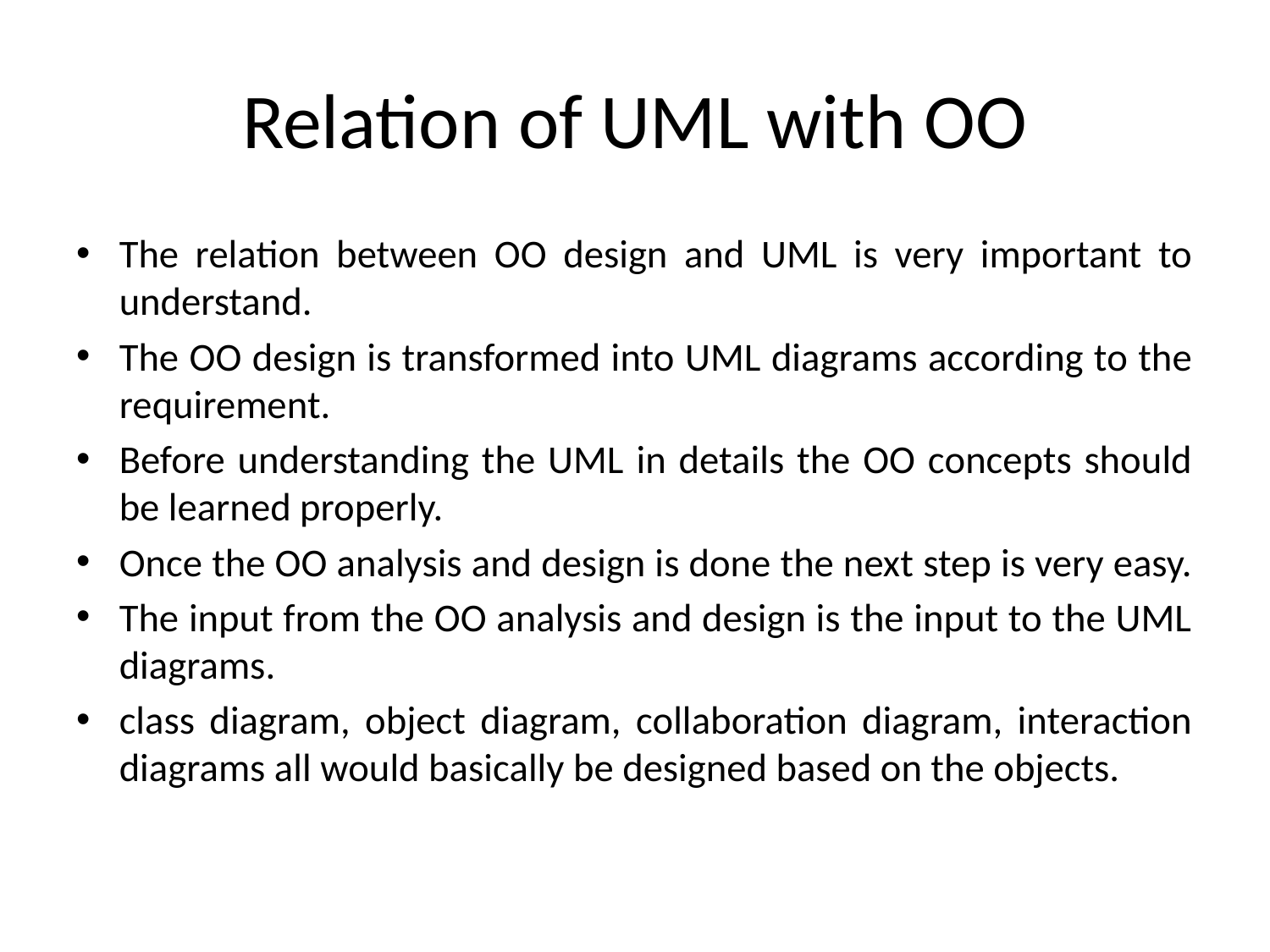

# Relation of UML with OO
The relation between OO design and UML is very important to understand.
The OO design is transformed into UML diagrams according to the requirement.
Before understanding the UML in details the OO concepts should be learned properly.
Once the OO analysis and design is done the next step is very easy.
The input from the OO analysis and design is the input to the UML diagrams.
class diagram, object diagram, collaboration diagram, interaction diagrams all would basically be designed based on the objects.